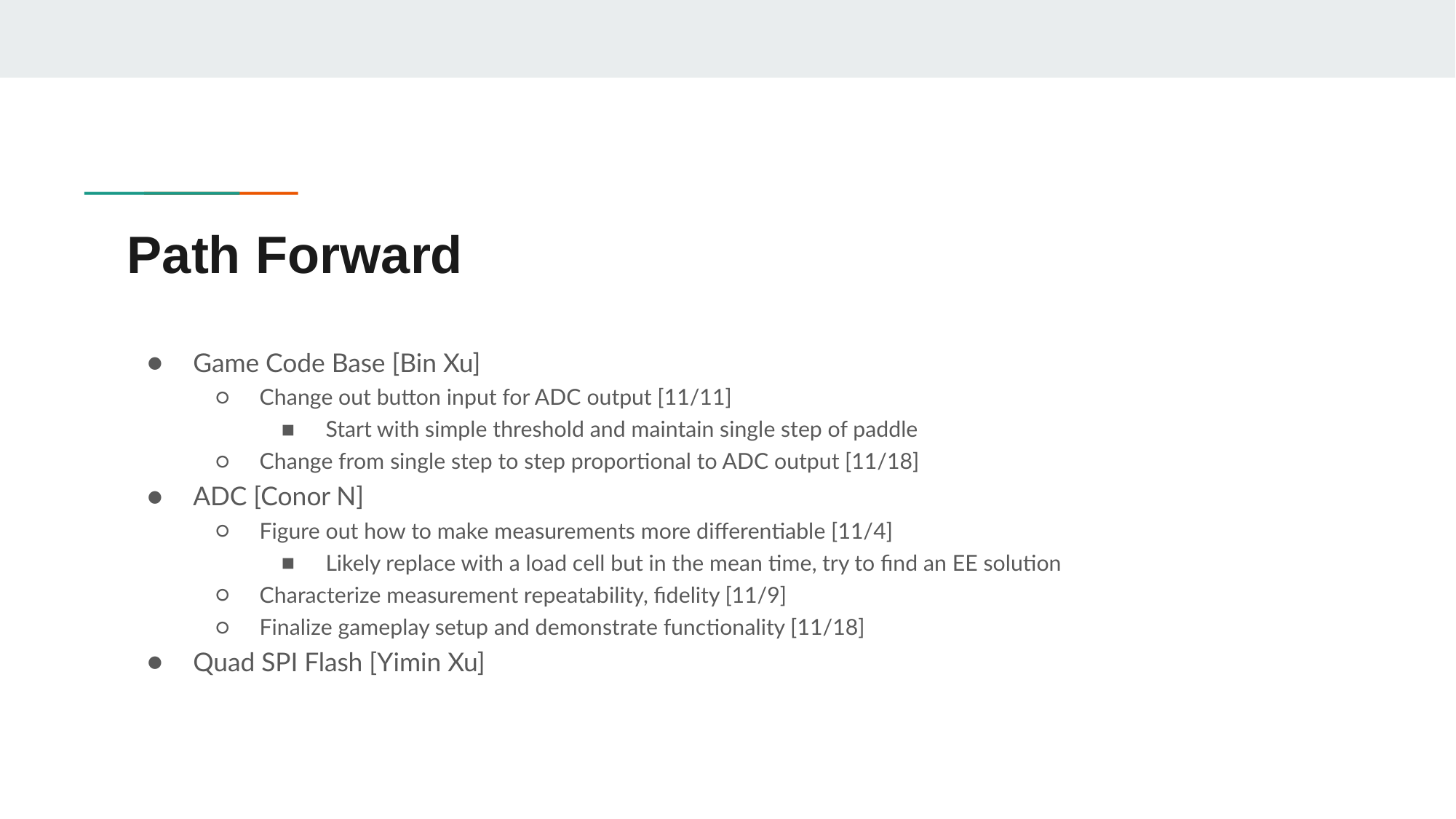

# Path Forward
Game Code Base [Bin Xu]
Change out button input for ADC output [11/11]
Start with simple threshold and maintain single step of paddle
Change from single step to step proportional to ADC output [11/18]
ADC [Conor N]
Figure out how to make measurements more differentiable [11/4]
Likely replace with a load cell but in the mean time, try to find an EE solution
Characterize measurement repeatability, fidelity [11/9]
Finalize gameplay setup and demonstrate functionality [11/18]
Quad SPI Flash [Yimin Xu]